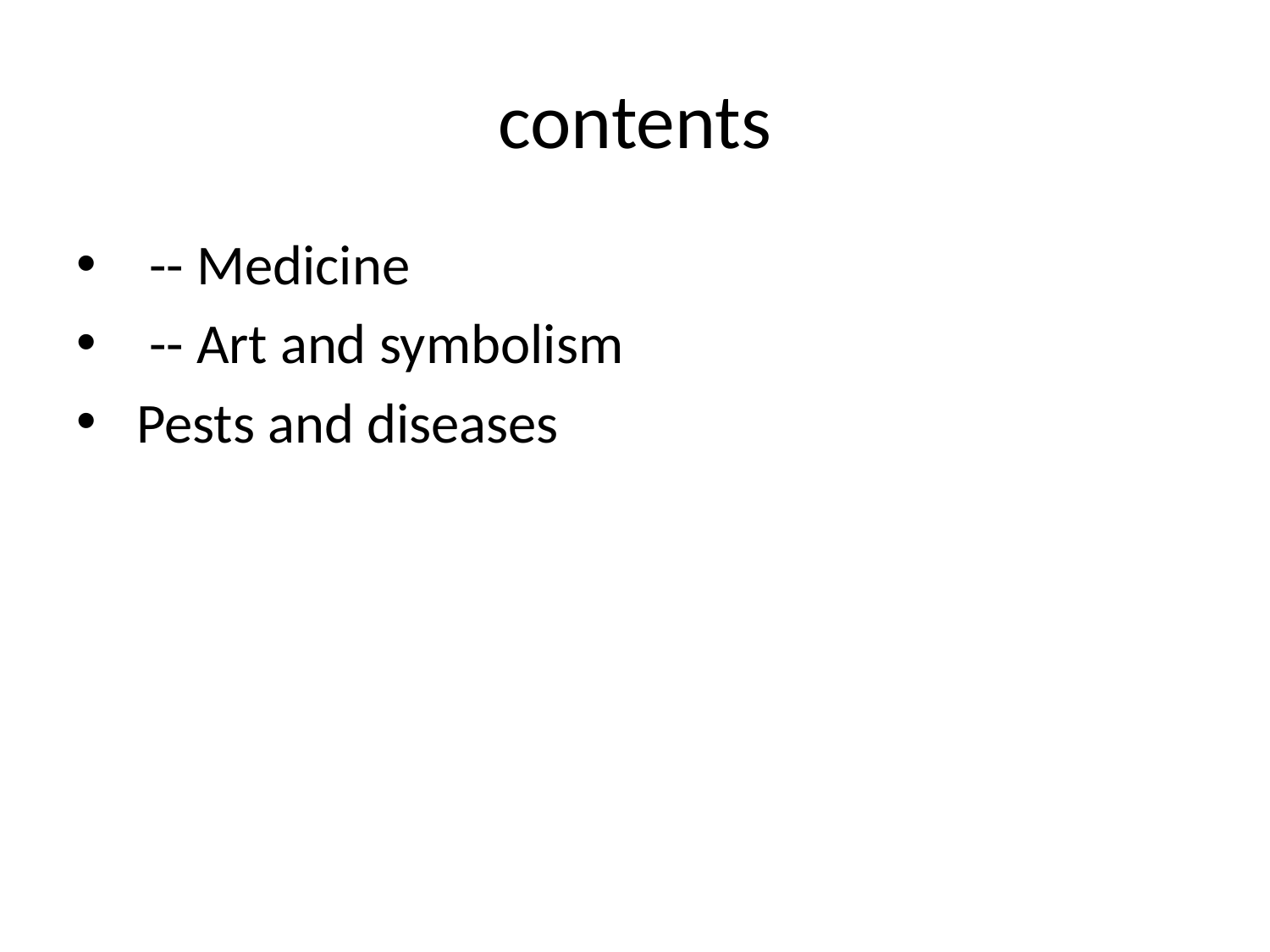

# contents
  -- Medicine
  -- Art and symbolism
 Pests and diseases